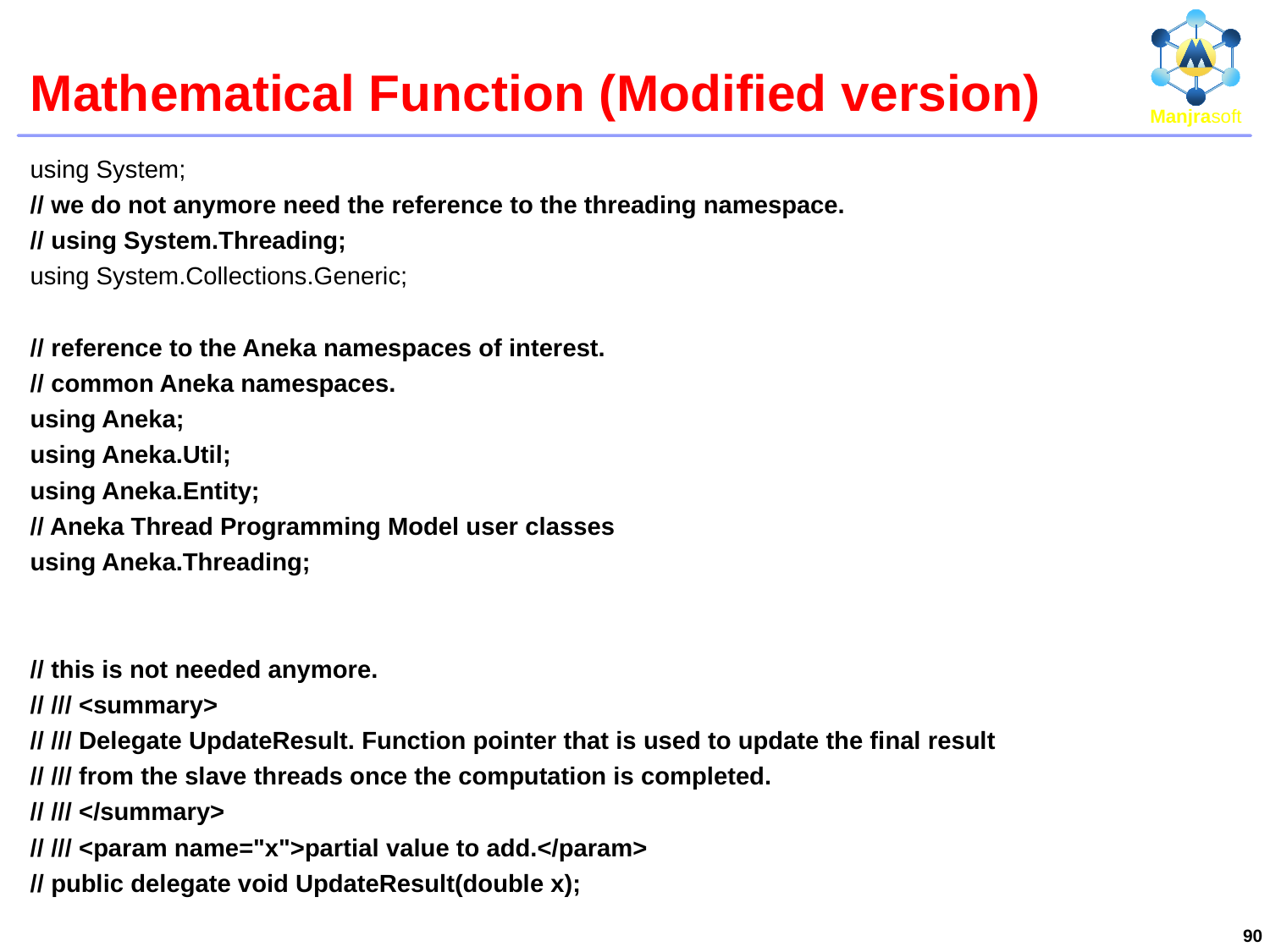

# Mathematical Function (Modified version)
using System;
// we do not anymore need the reference to the threading namespace.
// using System.Threading;
using System.Collections.Generic;

// reference to the Aneka namespaces of interest.
// common Aneka namespaces.
using Aneka;
using Aneka.Util;
using Aneka.Entity;
// Aneka Thread Programming Model user classes
using Aneka.Threading;

// this is not needed anymore.
// /// <summary>
// /// Delegate UpdateResult. Function pointer that is used to update the final result
// /// from the slave threads once the computation is completed.
// /// </summary>
// /// <param name="x">partial value to add.</param>
// public delegate void UpdateResult(double x);

90